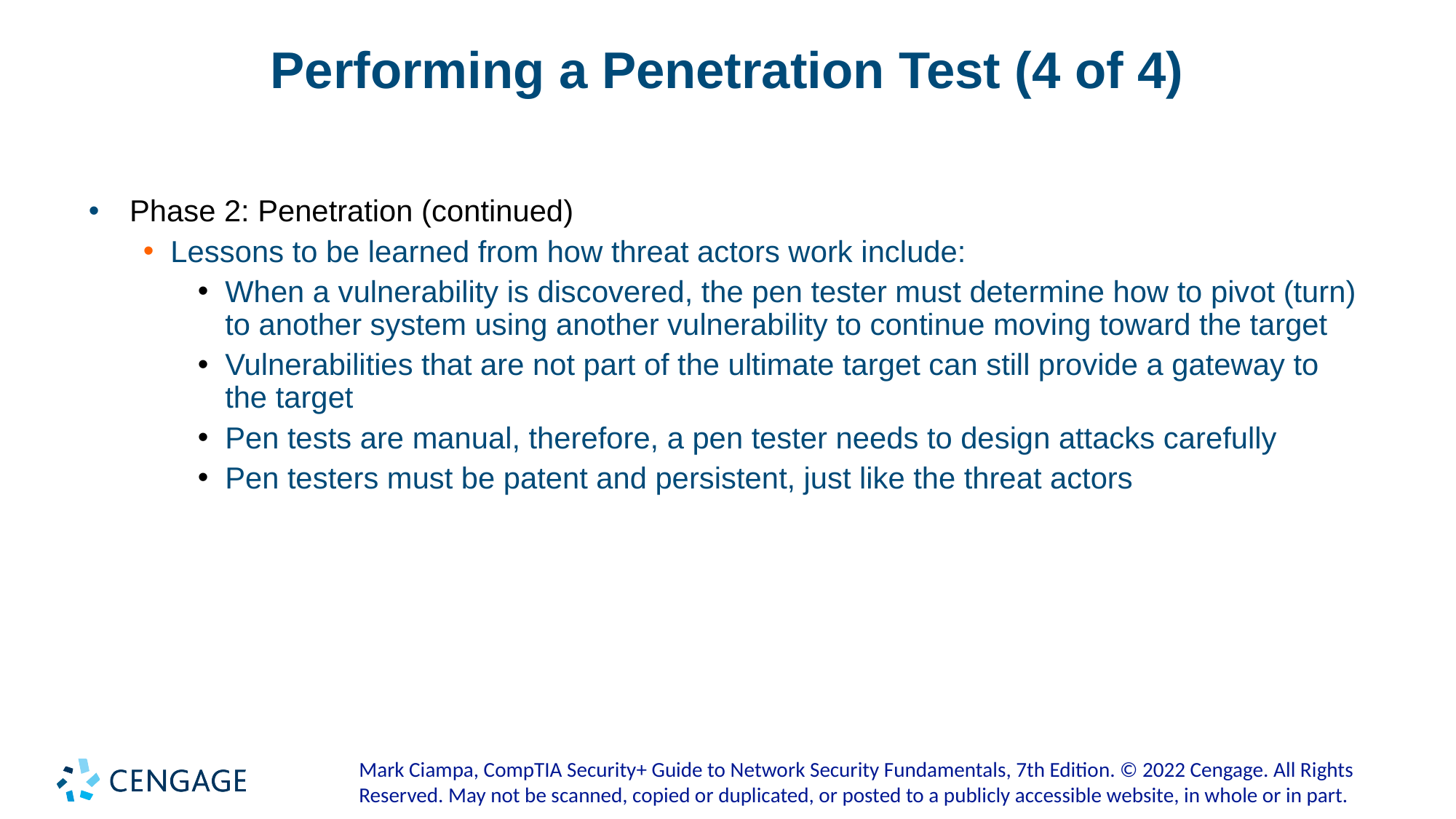

# Performing a Penetration Test (4 of 4)
Phase 2: Penetration (continued)
Lessons to be learned from how threat actors work include:
When a vulnerability is discovered, the pen tester must determine how to pivot (turn) to another system using another vulnerability to continue moving toward the target
Vulnerabilities that are not part of the ultimate target can still provide a gateway to the target
Pen tests are manual, therefore, a pen tester needs to design attacks carefully
Pen testers must be patent and persistent, just like the threat actors